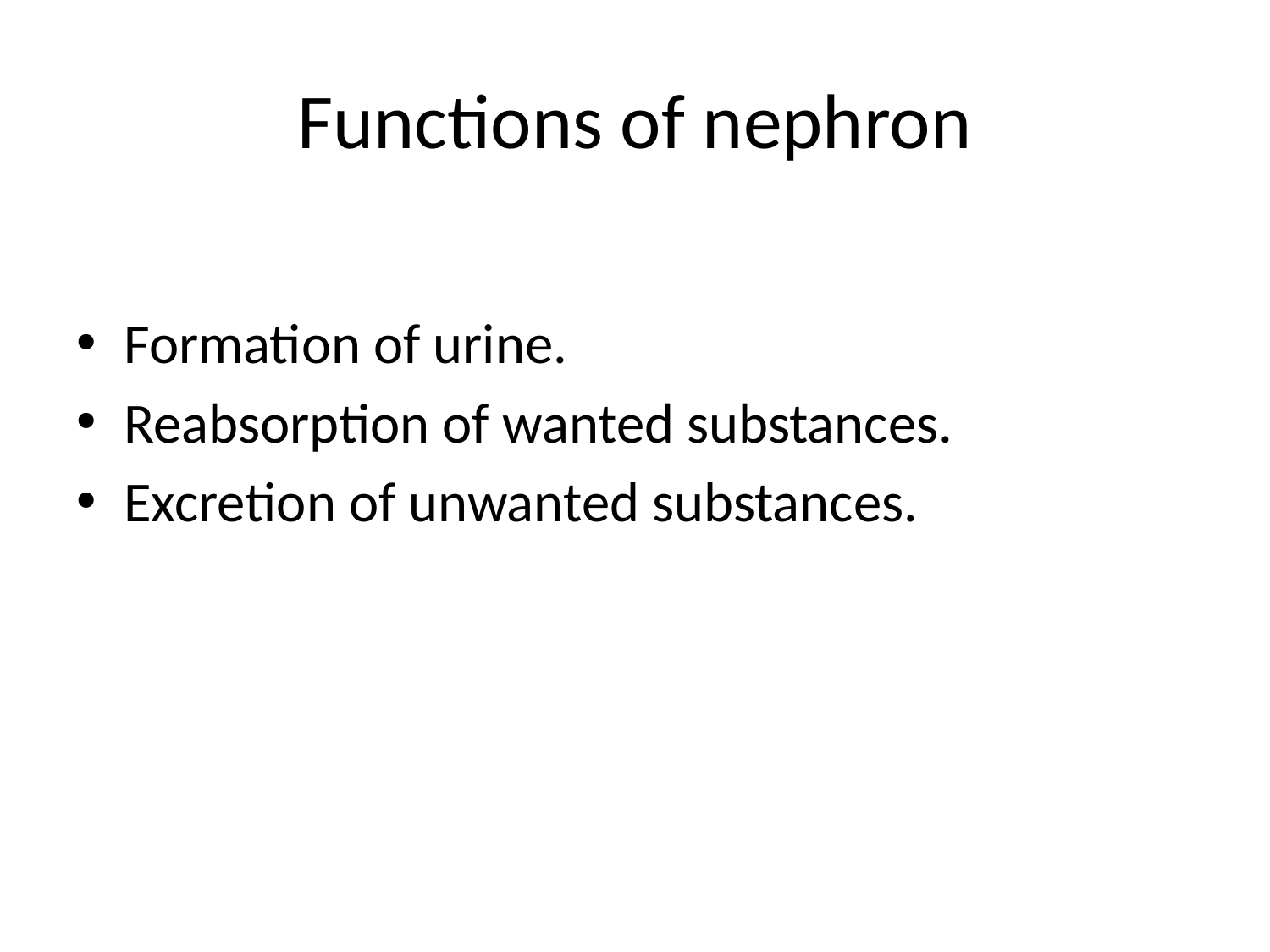

# Functions of nephron

Formation of urine.
Reabsorption of wanted substances.
Excretion of unwanted substances.